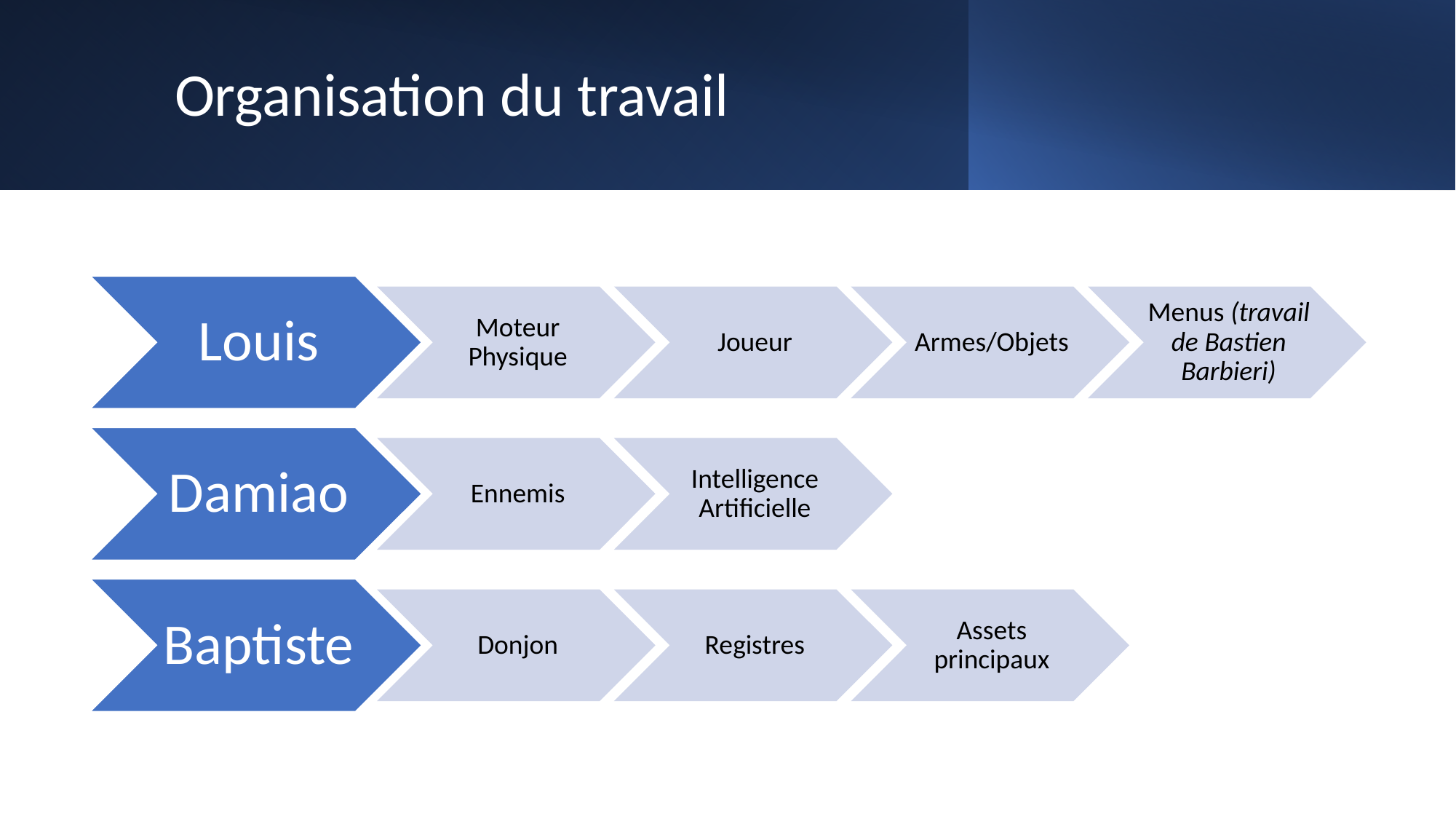

# Organisation du travail
Louis
Moteur Physique
Joueur
Armes/Objets
Menus (travail de Bastien Barbieri)
Damiao
Ennemis
Intelligence Artificielle
Baptiste
Donjon
Registres
Assets principaux
4